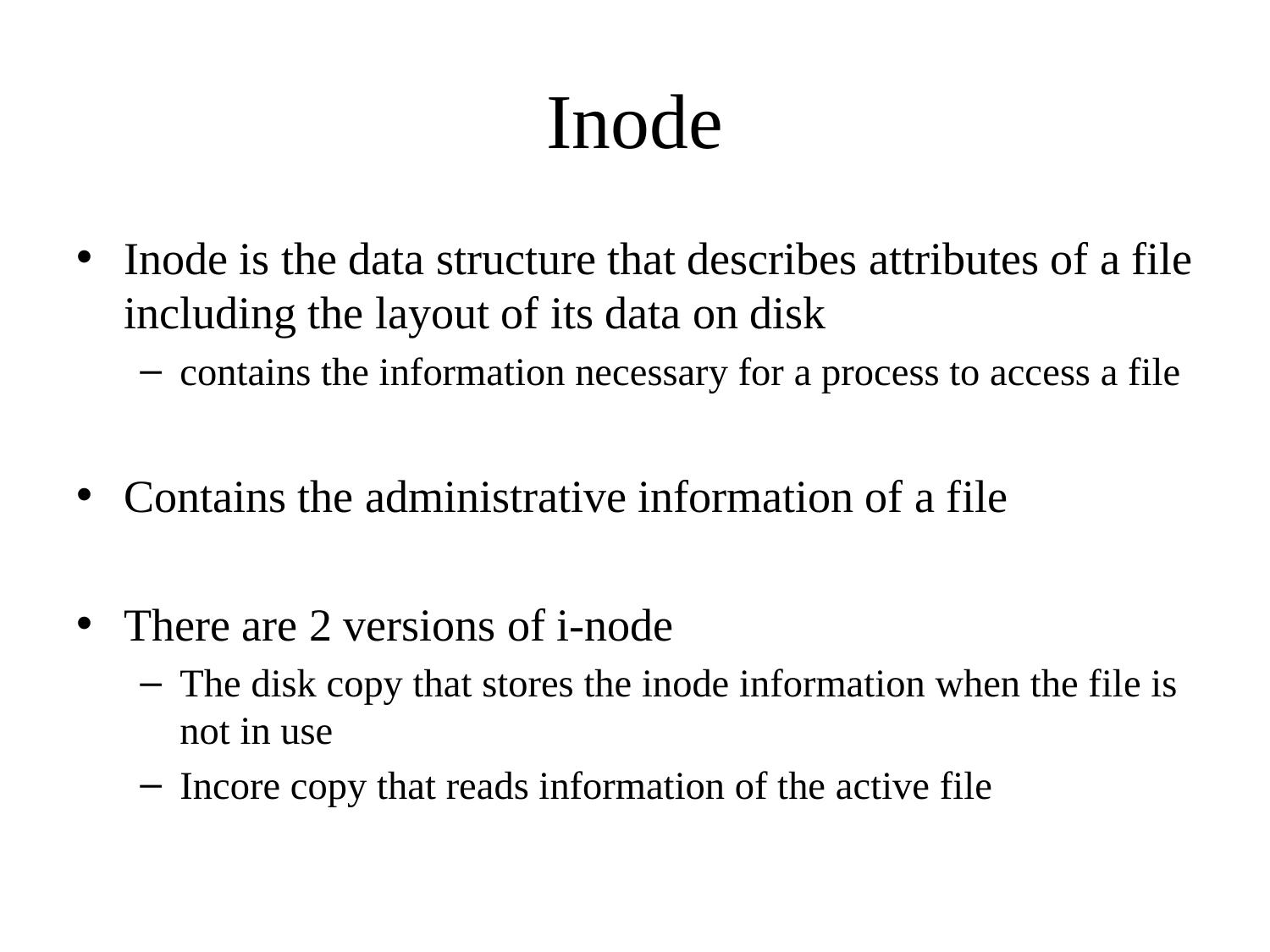

# Inode
Inode is the data structure that describes attributes of a file including the layout of its data on disk
contains the information necessary for a process to access a file

Contains the administrative information of a file

There are 2 versions of i-node
The disk copy that stores the inode information when the file is not in use
Incore copy that reads information of the active file